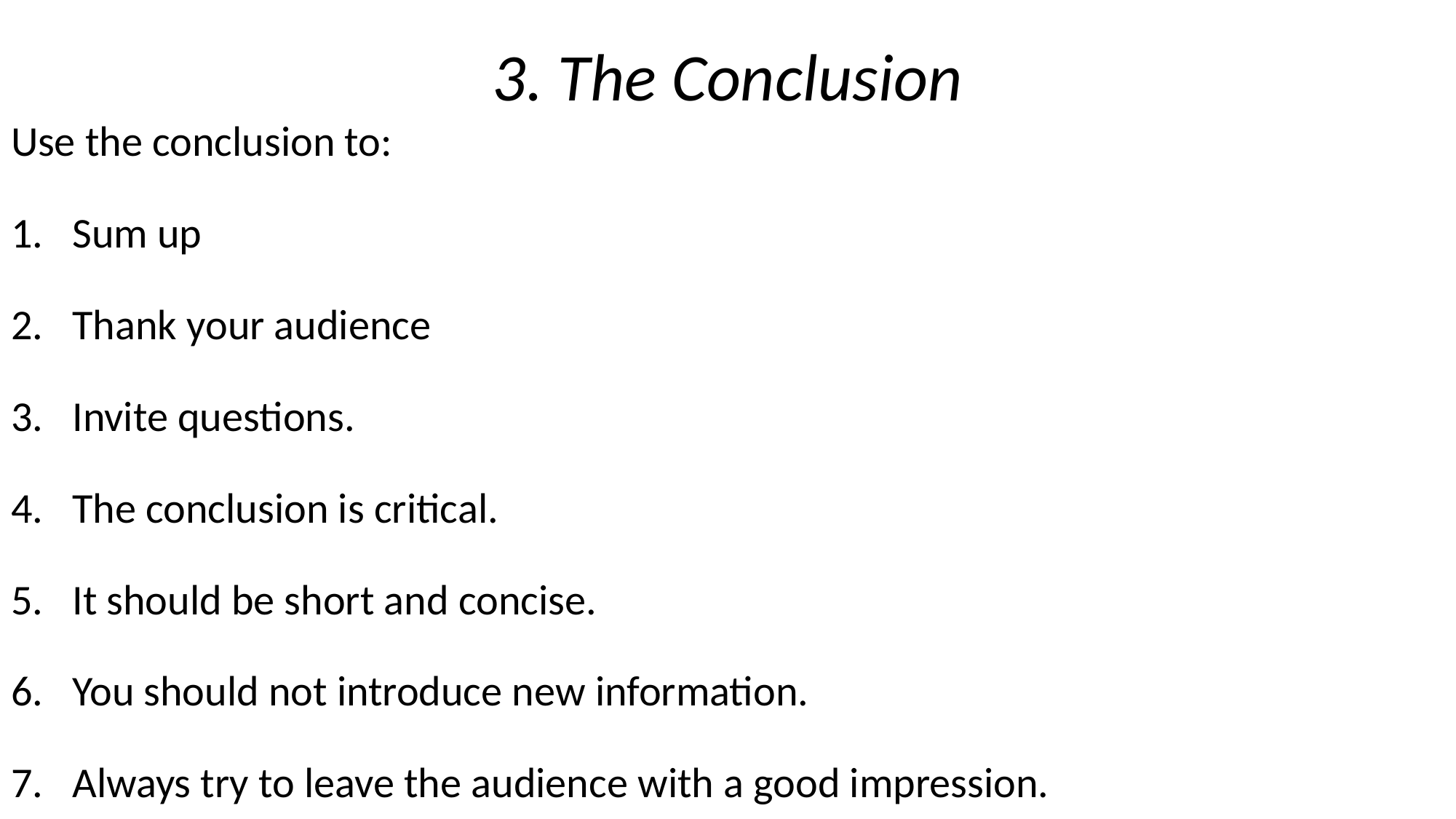

# 3. The Conclusion
Use the conclusion to:
Sum up
Thank your audience
Invite questions.
The conclusion is critical.
It should be short and concise.
You should not introduce new information.
Always try to leave the audience with a good impression.